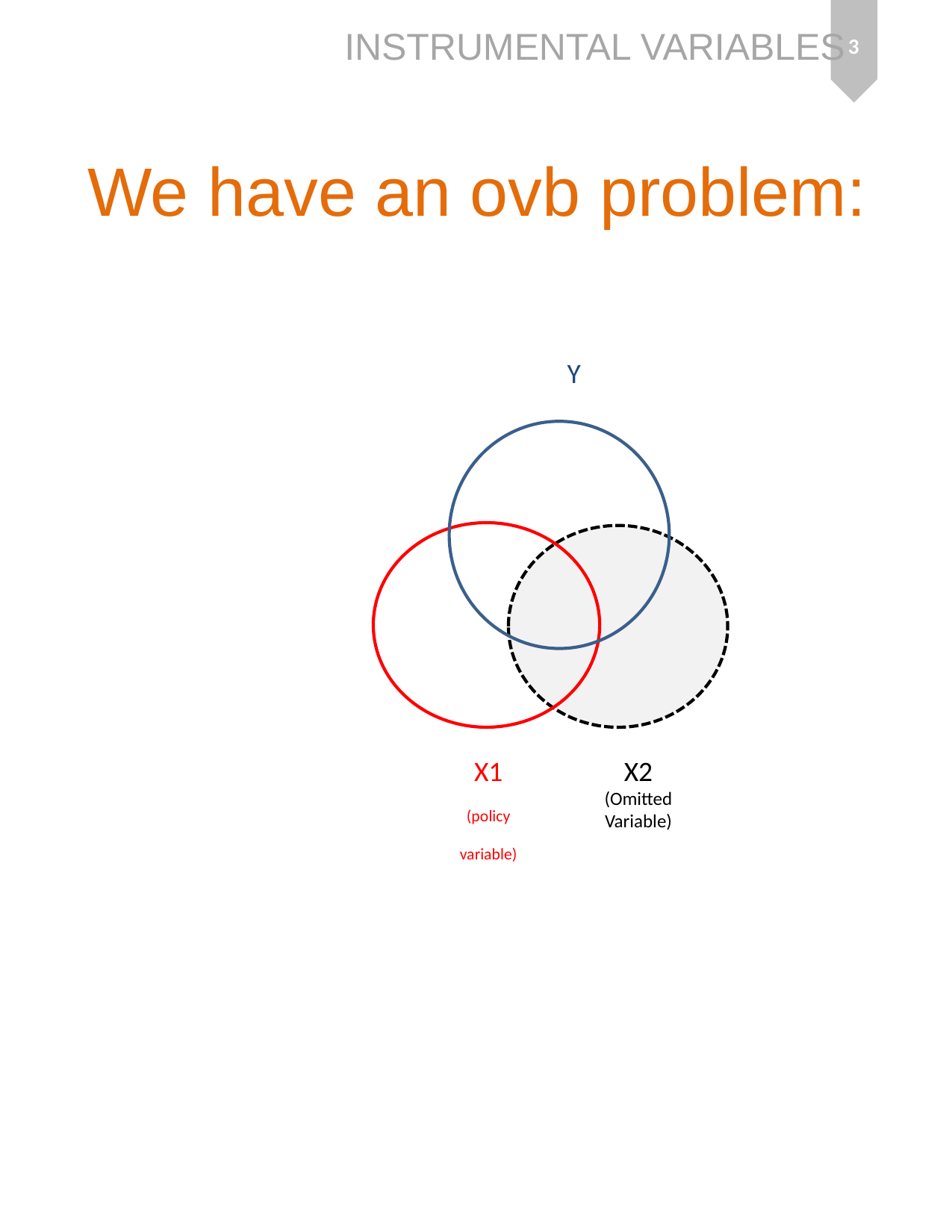

3
We have an ovb problem:
Y

X1
(policy variable)
X2
(Omitted Variable)